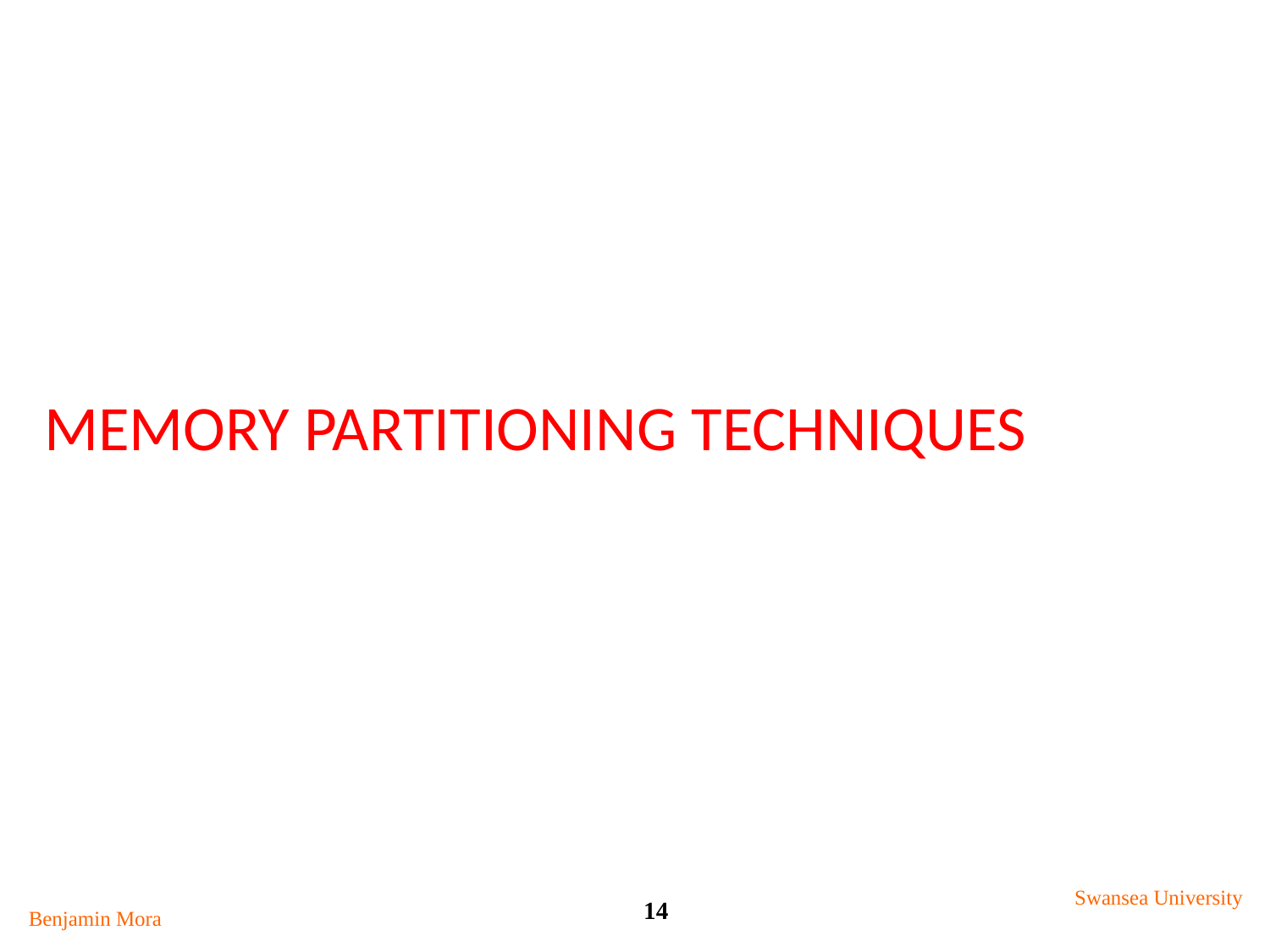

# Memory Partitioning Techniques
Swansea University
14
Benjamin Mora